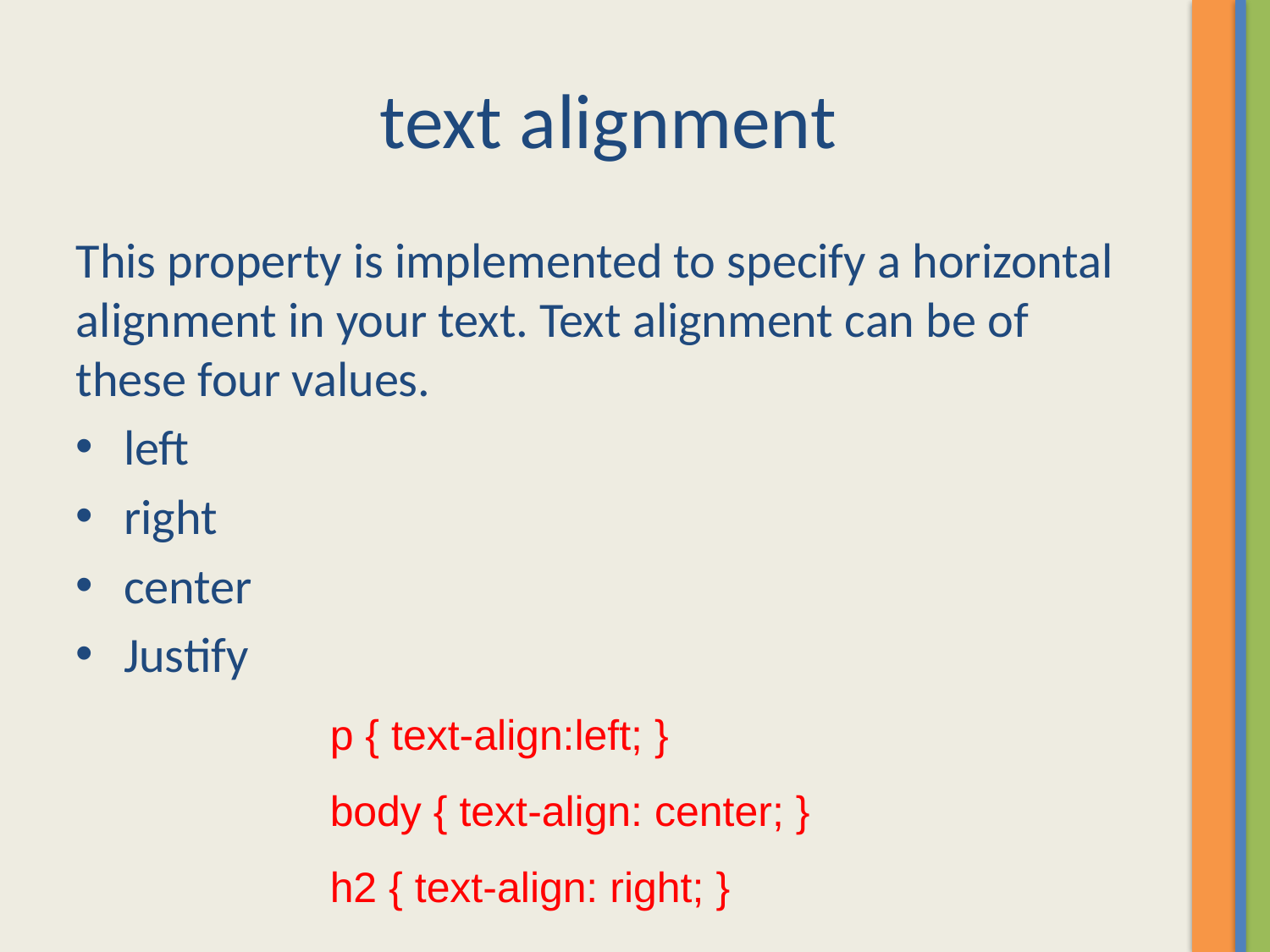

# text alignment
This property is implemented to specify a horizontal alignment in your text. Text alignment can be of these four values.
left
right
center
Justify
		p { text-align:left; }
		body { text-align: center; }
 		h2 { text-align: right; }